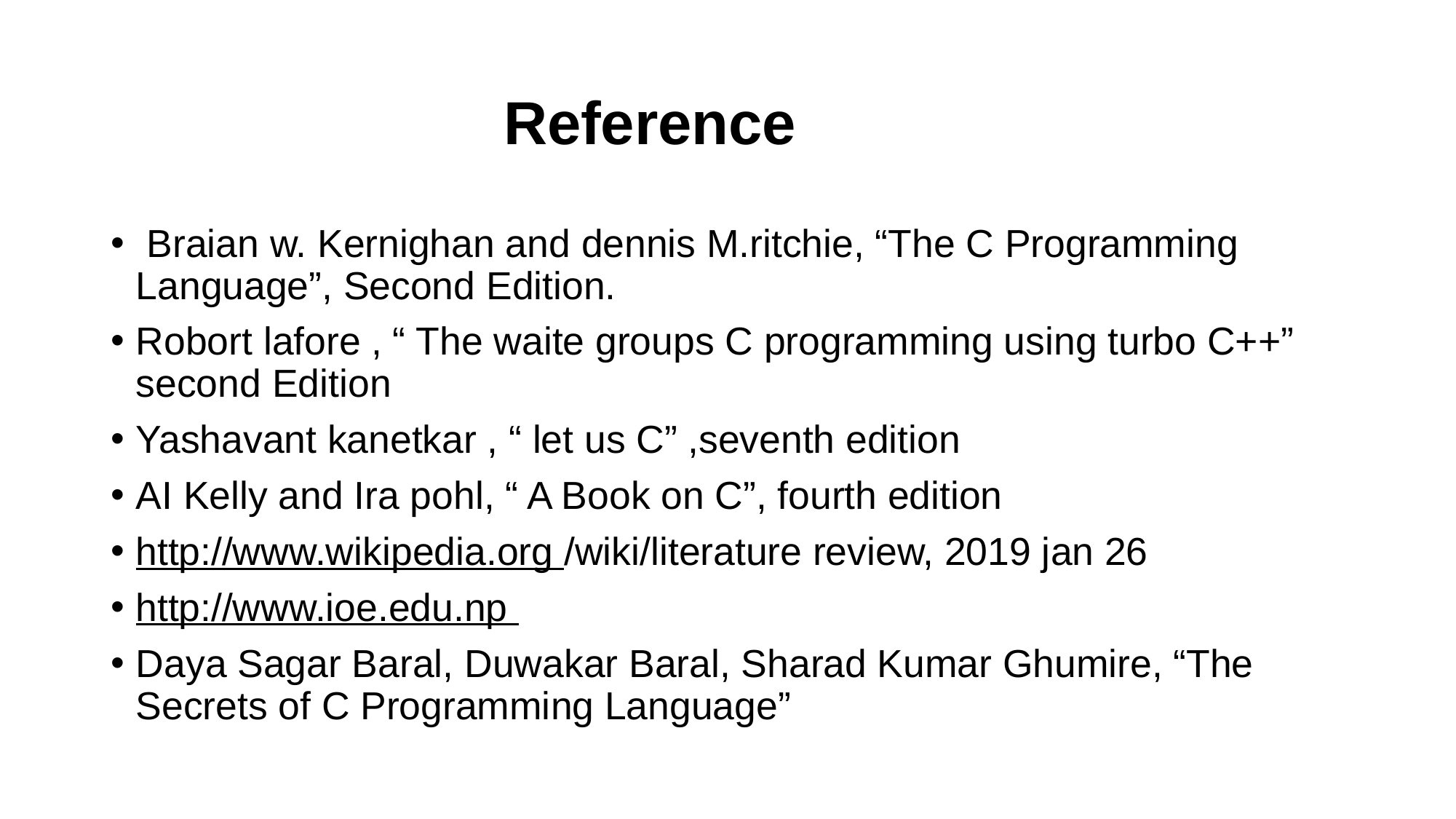

# Reference
 Braian w. Kernighan and dennis M.ritchie, “The C Programming Language”, Second Edition.
Robort lafore , “ The waite groups C programming using turbo C++” second Edition
Yashavant kanetkar , “ let us C” ,seventh edition
AI Kelly and Ira pohl, “ A Book on C”, fourth edition
http://www.wikipedia.org /wiki/literature review, 2019 jan 26
http://www.ioe.edu.np
Daya Sagar Baral, Duwakar Baral, Sharad Kumar Ghumire, “The Secrets of C Programming Language”